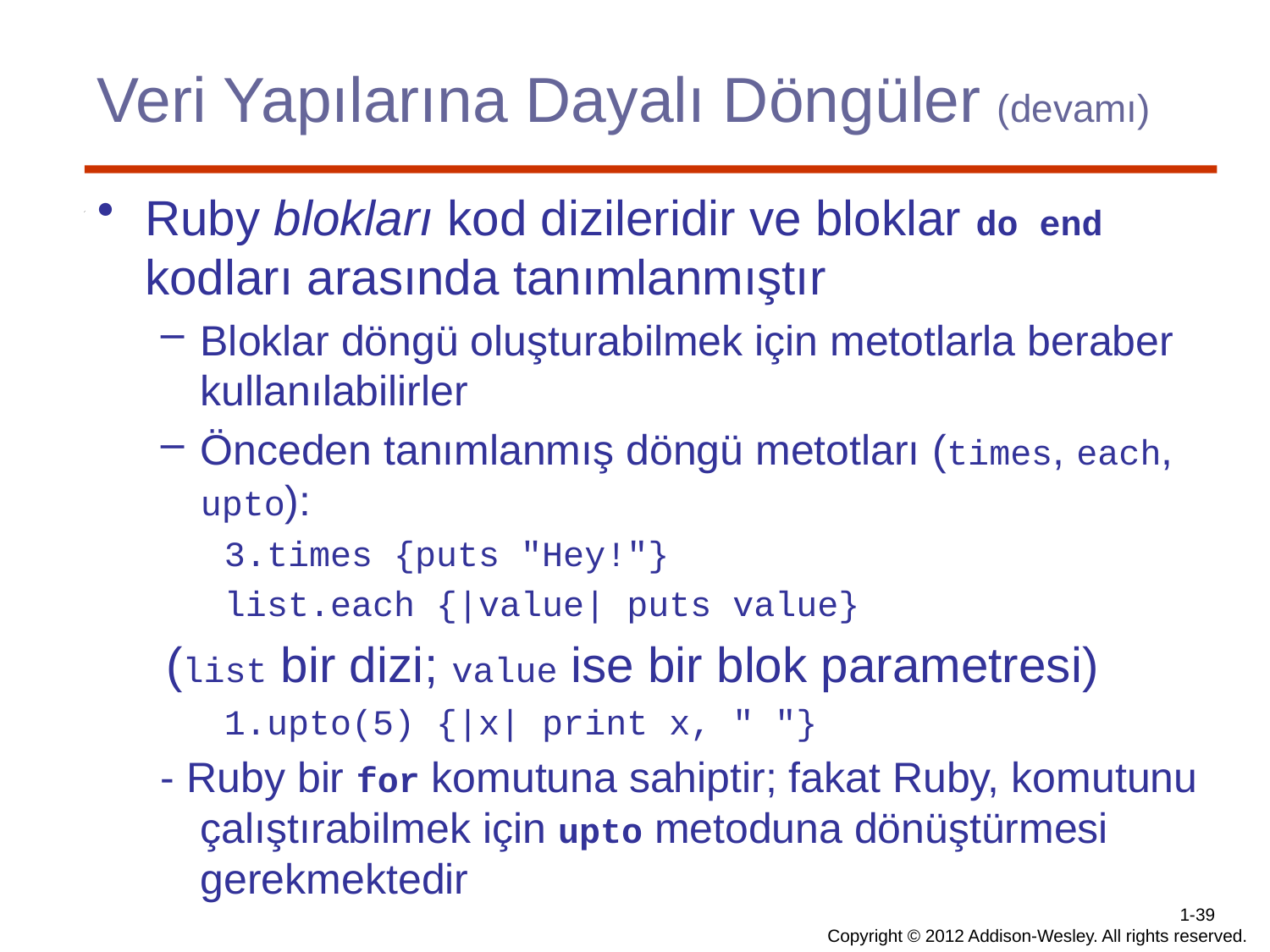

# Veri Yapılarına Dayalı Döngüler (devamı)
Ruby blokları kod dizileridir ve bloklar do end kodları arasında tanımlanmıştır
Bloklar döngü oluşturabilmek için metotlarla beraber kullanılabilirler
Önceden tanımlanmış döngü metotları (times, each, upto):
      3.times {puts ″Hey!″}
      list.each {|value| puts value}
     (list bir dizi; value ise bir blok parametresi)
      1.upto(5) {|x| print x, ″ ″}
- Ruby bir for komutuna sahiptir; fakat Ruby, komutunu çalıştırabilmek için upto metoduna dönüştürmesi gerekmektedir
1-39
Copyright © 2012 Addison-Wesley. All rights reserved.